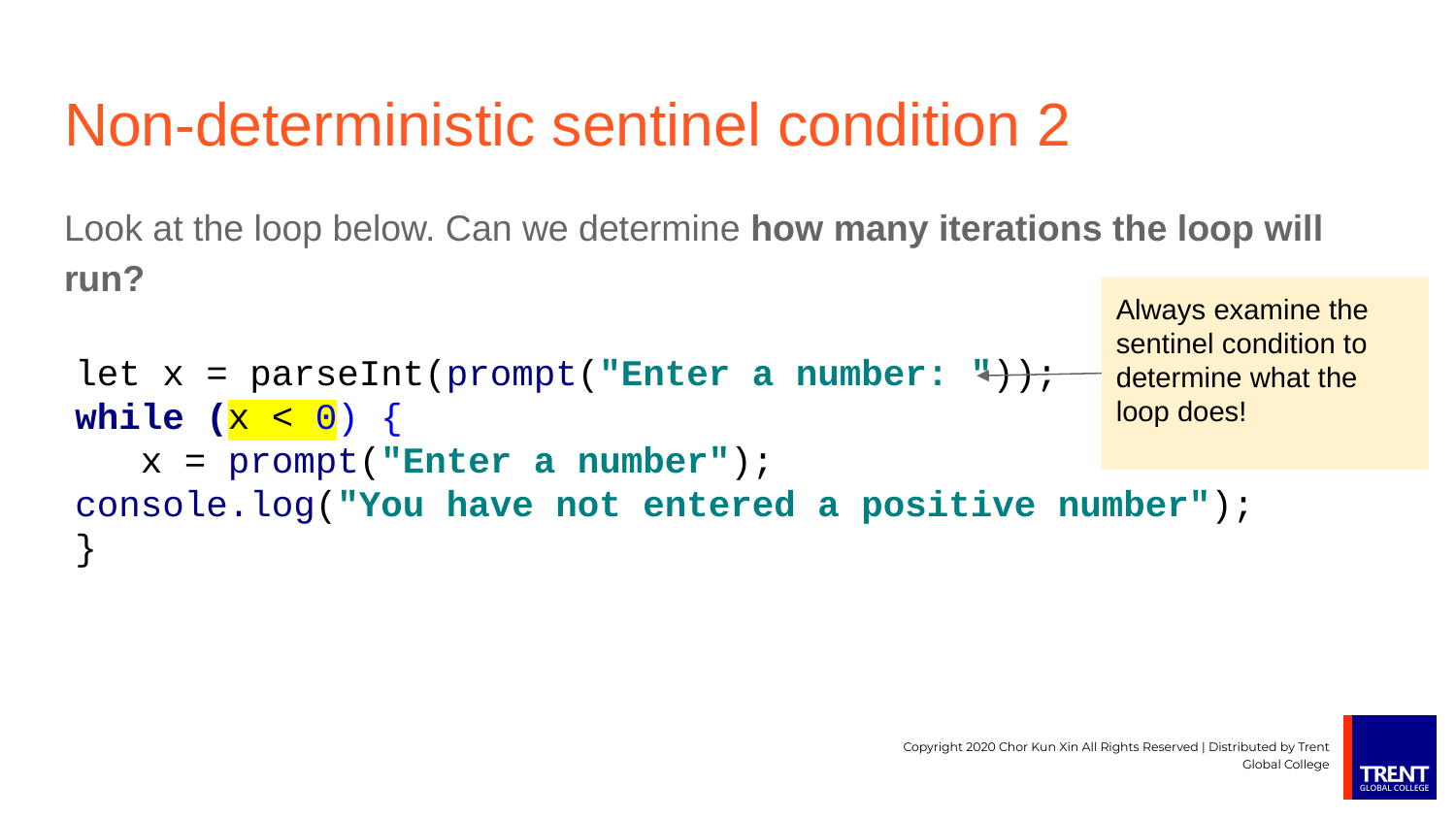

# Non-deterministic sentinel condition 2
Look at the loop below. Can we determine how many iterations the loop will run?

Always examine the sentinel condition to determine what the loop does!
let x = parseInt(prompt("Enter a number: "));
while (x < 0) {
   x = prompt("Enter a number");
console.log("You have not entered a positive number");
}